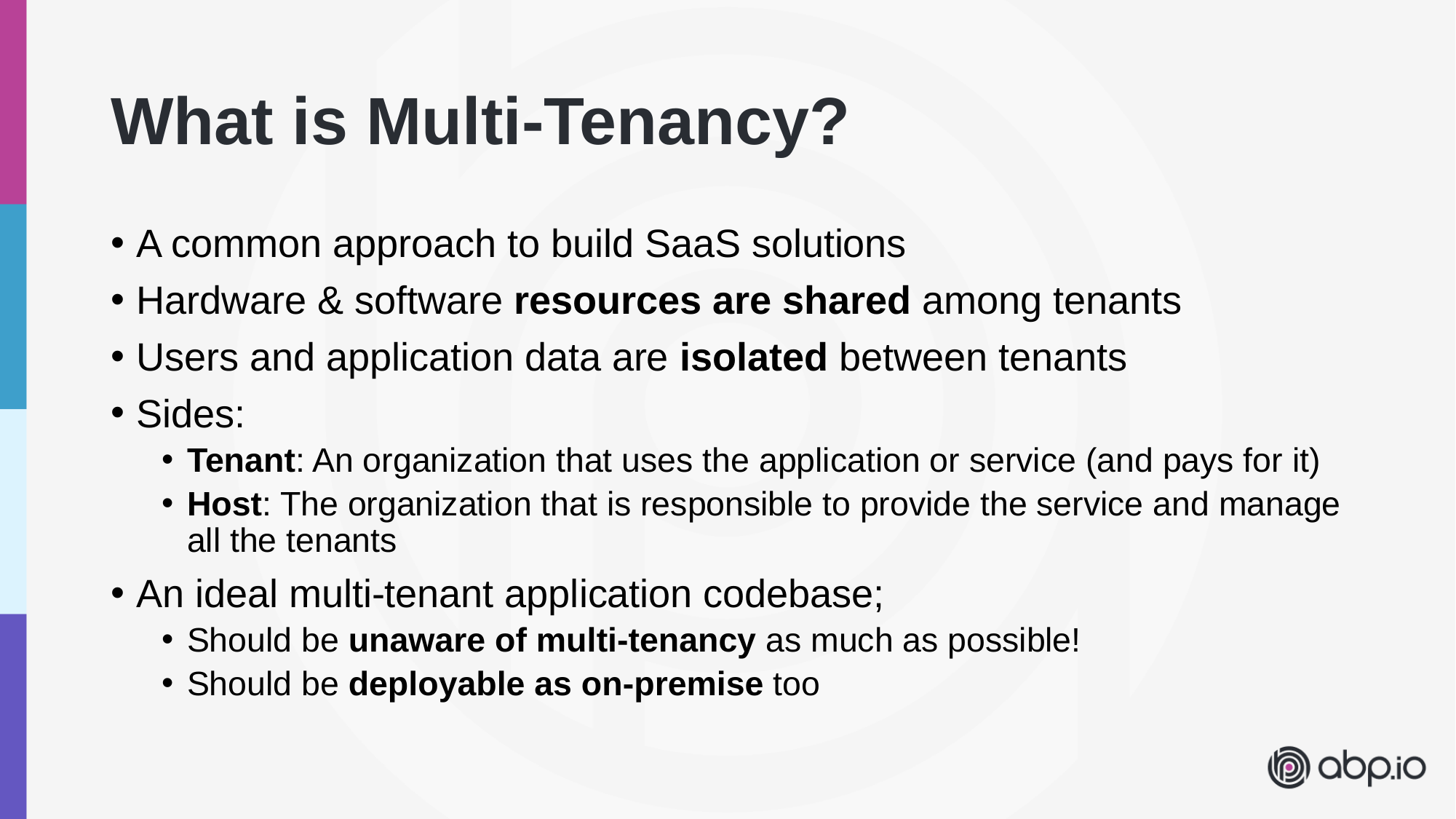

# What is Multi-Tenancy?
A common approach to build SaaS solutions
Hardware & software resources are shared among tenants
Users and application data are isolated between tenants
Sides:
Tenant: An organization that uses the application or service (and pays for it)
Host: The organization that is responsible to provide the service and manage all the tenants
An ideal multi-tenant application codebase;
Should be unaware of multi-tenancy as much as possible!
Should be deployable as on-premise too